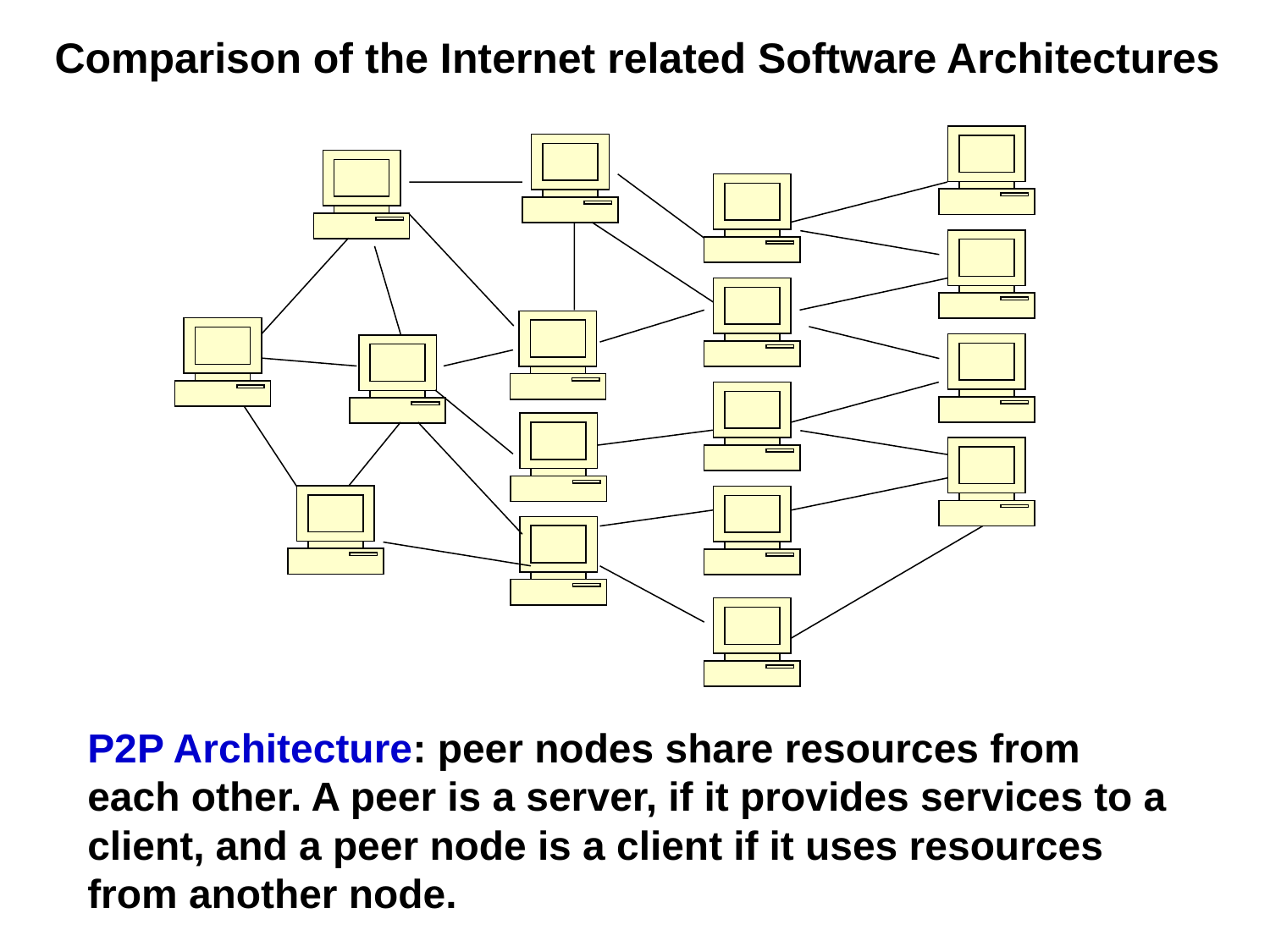

# Comparison of the Internet related Software Architectures

P2P Architecture: peer nodes share resources from each other. A peer is a server, if it provides services to a client, and a peer node is a client if it uses resources from another node.